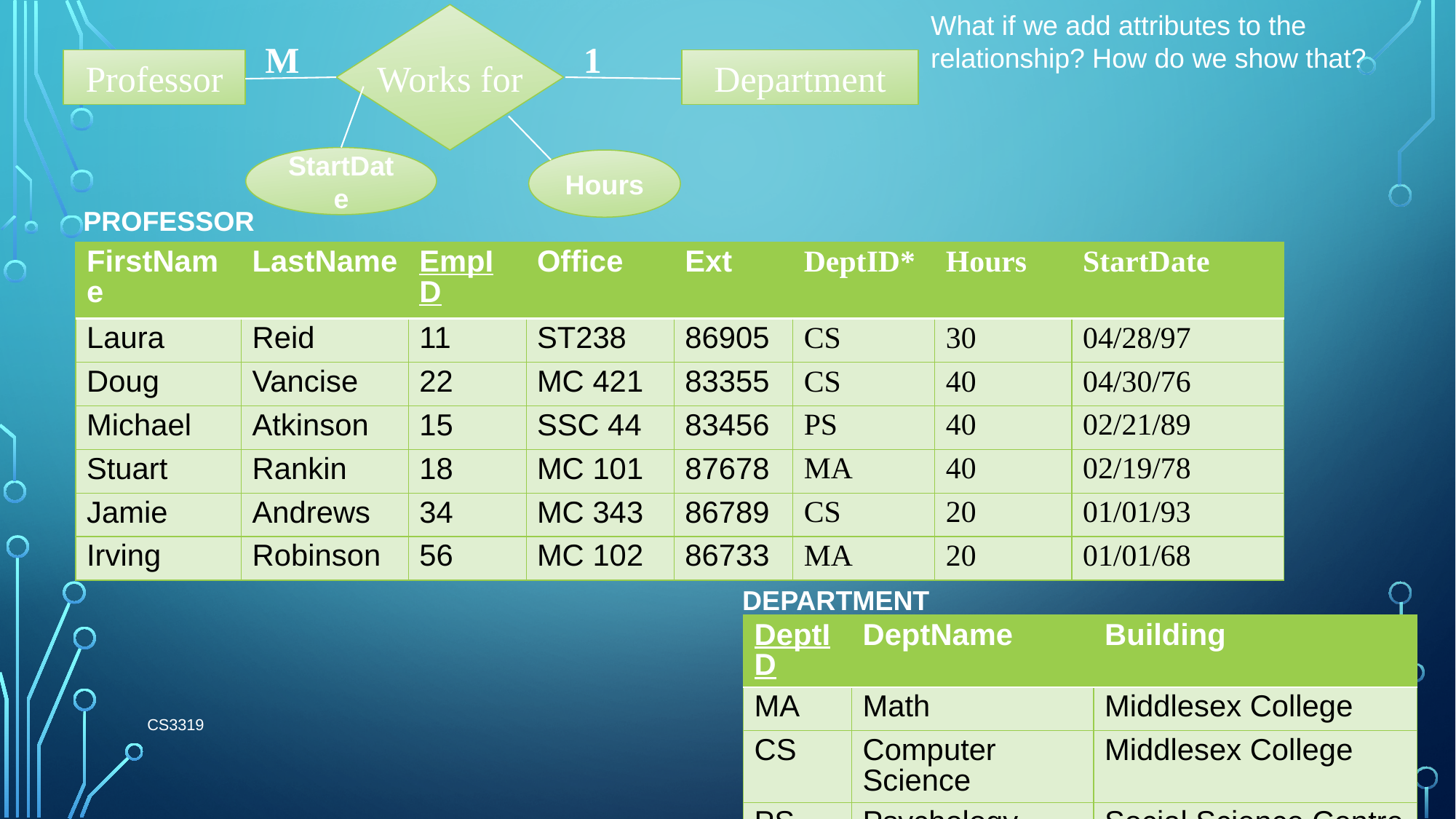

What if we add attributes to the relationship? How do we show that?
Works for
M
1
Professor
Department
StartDate
Hours
PROFESSOR
| FirstName | LastName | EmpID | Office | Ext | DeptID\* | Hours | StartDate |
| --- | --- | --- | --- | --- | --- | --- | --- |
| Laura | Reid | 11 | ST238 | 86905 | CS | 30 | 04/28/97 |
| Doug | Vancise | 22 | MC 421 | 83355 | CS | 40 | 04/30/76 |
| Michael | Atkinson | 15 | SSC 44 | 83456 | PS | 40 | 02/21/89 |
| Stuart | Rankin | 18 | MC 101 | 87678 | MA | 40 | 02/19/78 |
| Jamie | Andrews | 34 | MC 343 | 86789 | CS | 20 | 01/01/93 |
| Irving | Robinson | 56 | MC 102 | 86733 | MA | 20 | 01/01/68 |
| FirstName | LastName | EmpID | Office | Ext | DeptID\* |
| --- | --- | --- | --- | --- | --- |
| Laura | Reid | 11 | ST238 | 86905 | CS |
| Doug | Vancise | 22 | MC 421 | 83355 | CS |
| Michael | Atkinson | 15 | SSC 44 | 83456 | PS |
| Stuart | Rankin | 18 | MC 101 | 87678 | MA |
| Jamie | Andrews | 34 | MC 343 | 86789 | CS |
| Irving | Robinson | 56 | MC 102 | 86733 | MA |
DEPARTMENT
| DeptID | DeptName | Building |
| --- | --- | --- |
| MA | Math | Middlesex College |
| CS | Computer Science | Middlesex College |
| PS | Psychology | Social Science Centre |
6
CS3319